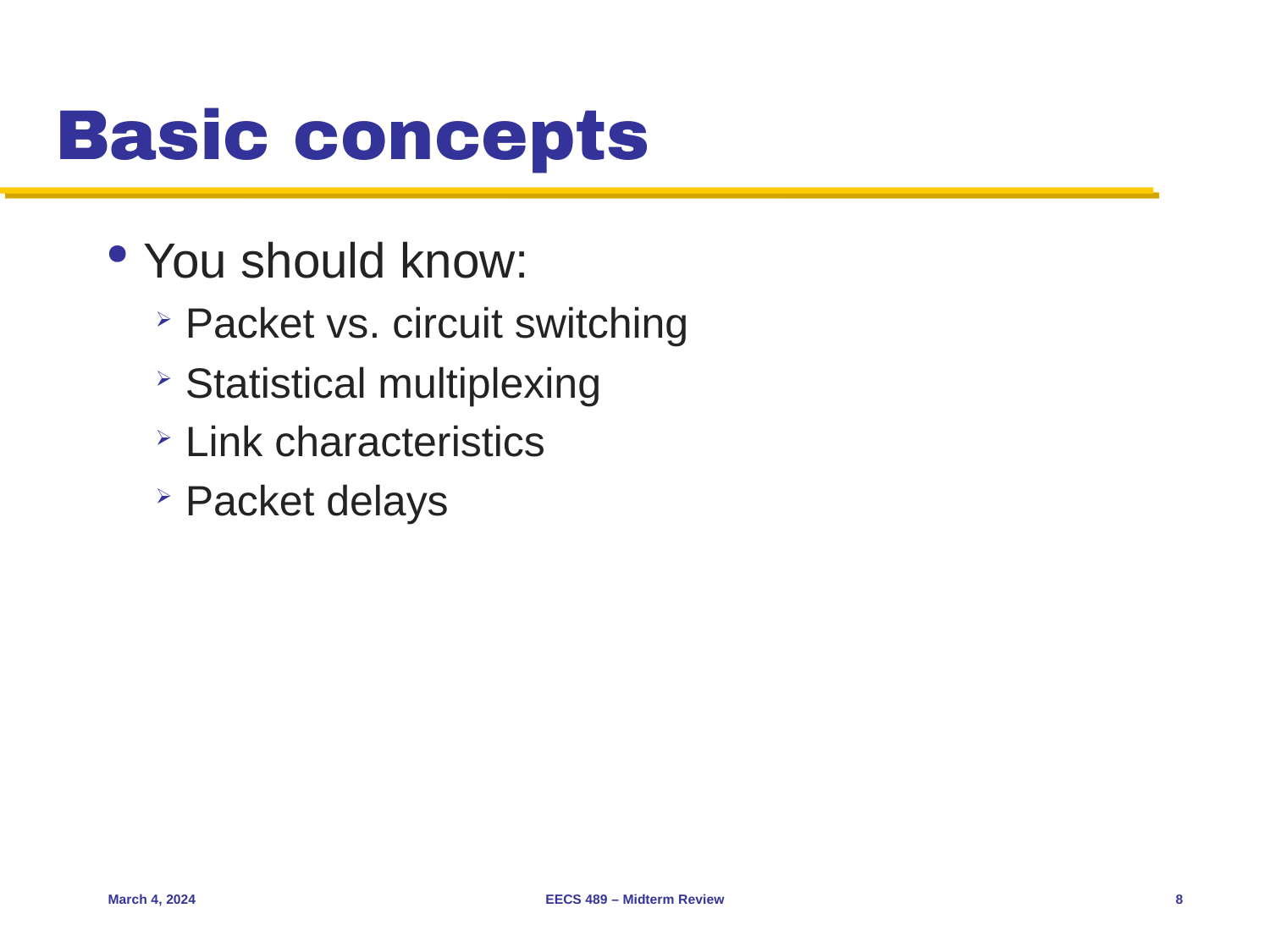

# Basic concepts
You should know:
Packet vs. circuit switching
Statistical multiplexing
Link characteristics
Packet delays
March 4, 2024
EECS 489 – Midterm Review
8